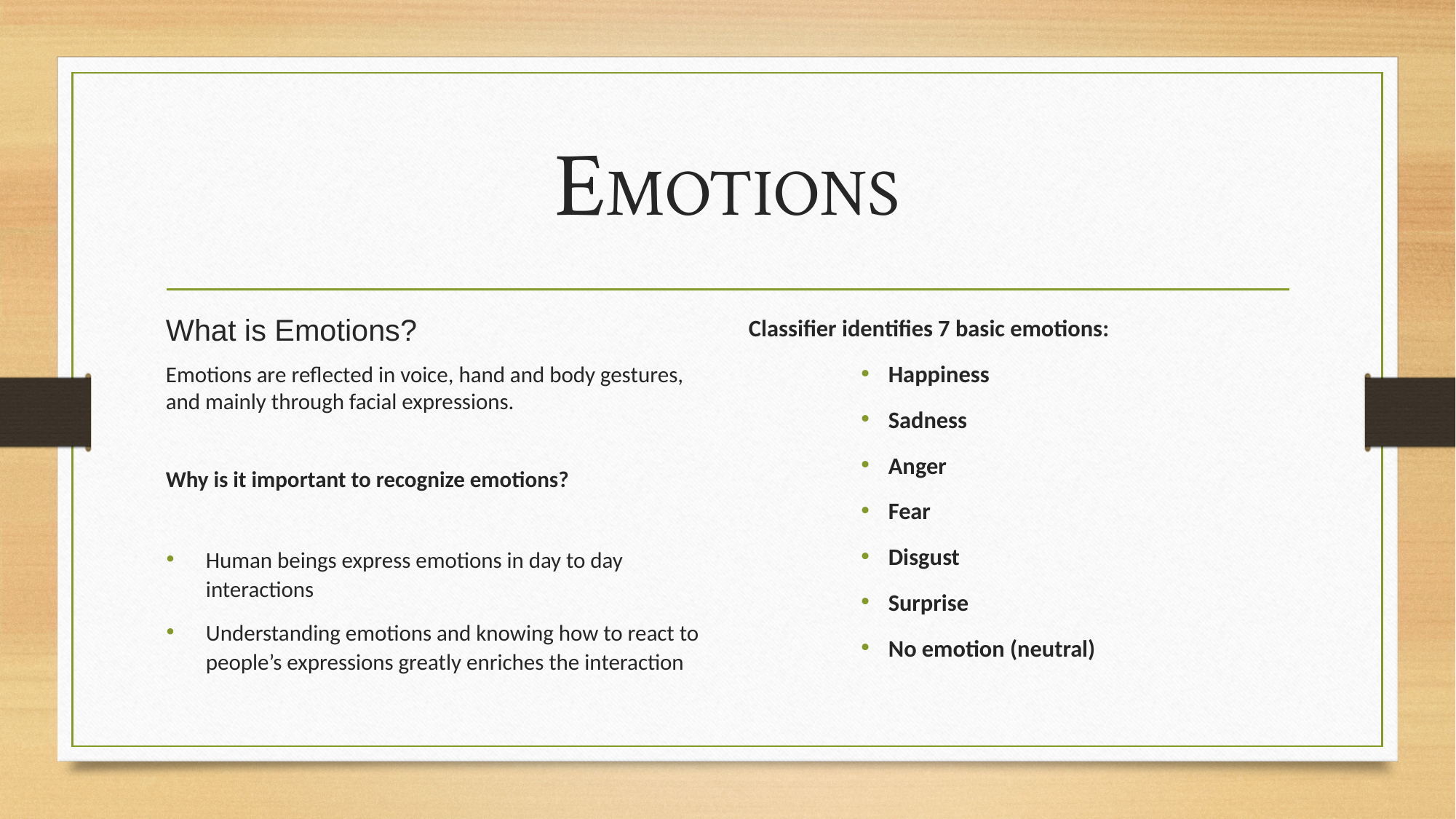

# EMOTIONS
What is Emotions?
Emotions are reflected in voice, hand and body gestures, and mainly through facial expressions.

Why is it important to recognize emotions?

Human beings express emotions in day to day interactions
Understanding emotions and knowing how to react to people’s expressions greatly enriches the interaction

Classifier identifies 7 basic emotions:
Happiness
Sadness
Anger
Fear
Disgust
Surprise
No emotion (neutral)